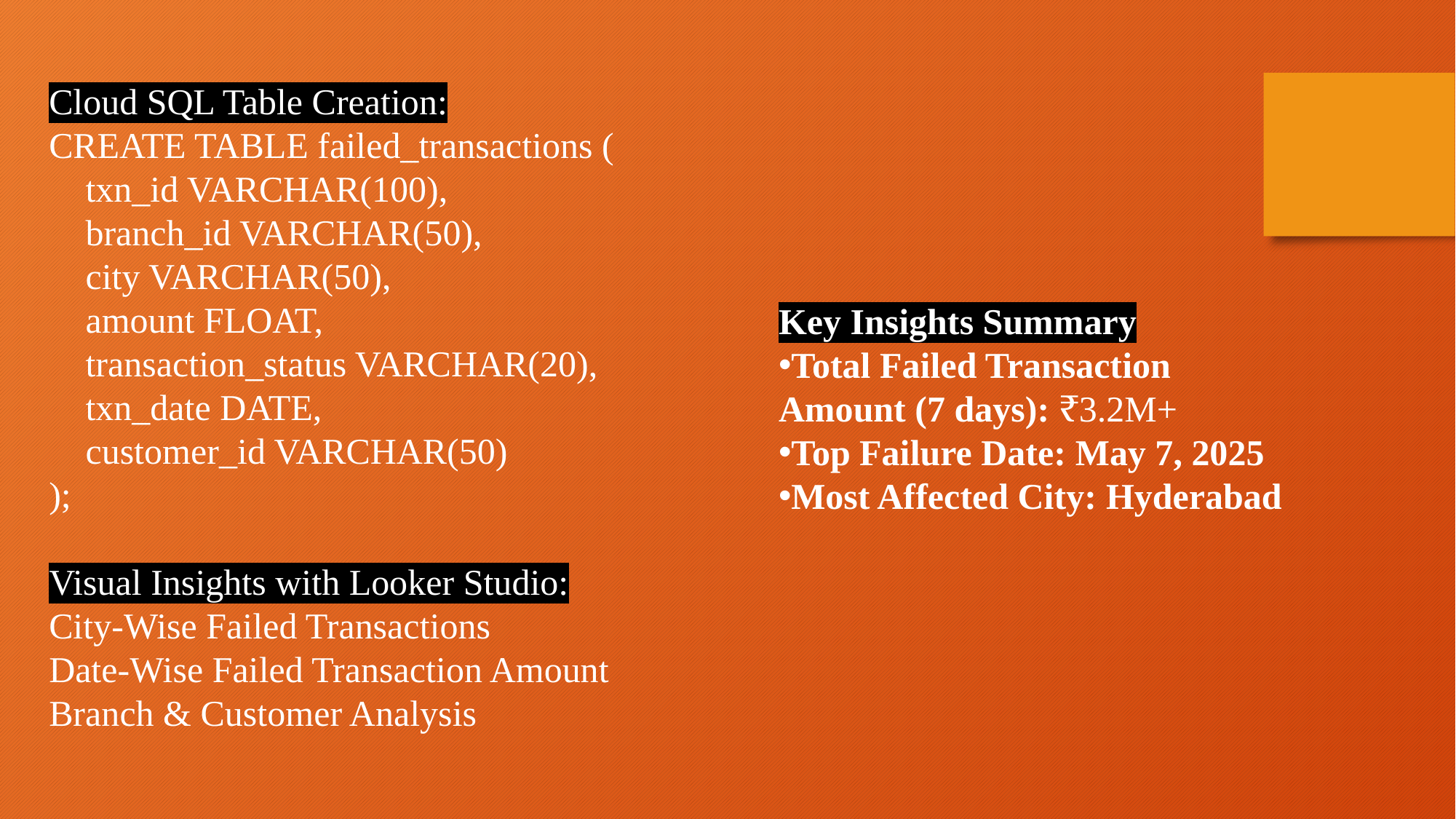

Cloud SQL Table Creation:
CREATE TABLE failed_transactions (
    txn_id VARCHAR(100),
    branch_id VARCHAR(50),
    city VARCHAR(50),
    amount FLOAT,
    transaction_status VARCHAR(20),
    txn_date DATE,
    customer_id VARCHAR(50)
);

Visual Insights with Looker Studio:
City-Wise Failed Transactions
Date-Wise Failed Transaction Amount
Branch & Customer Analysis
Key Insights Summary
Total Failed Transaction Amount (7 days): ₹3.2M+
Top Failure Date: May 7, 2025
Most Affected City: Hyderabad